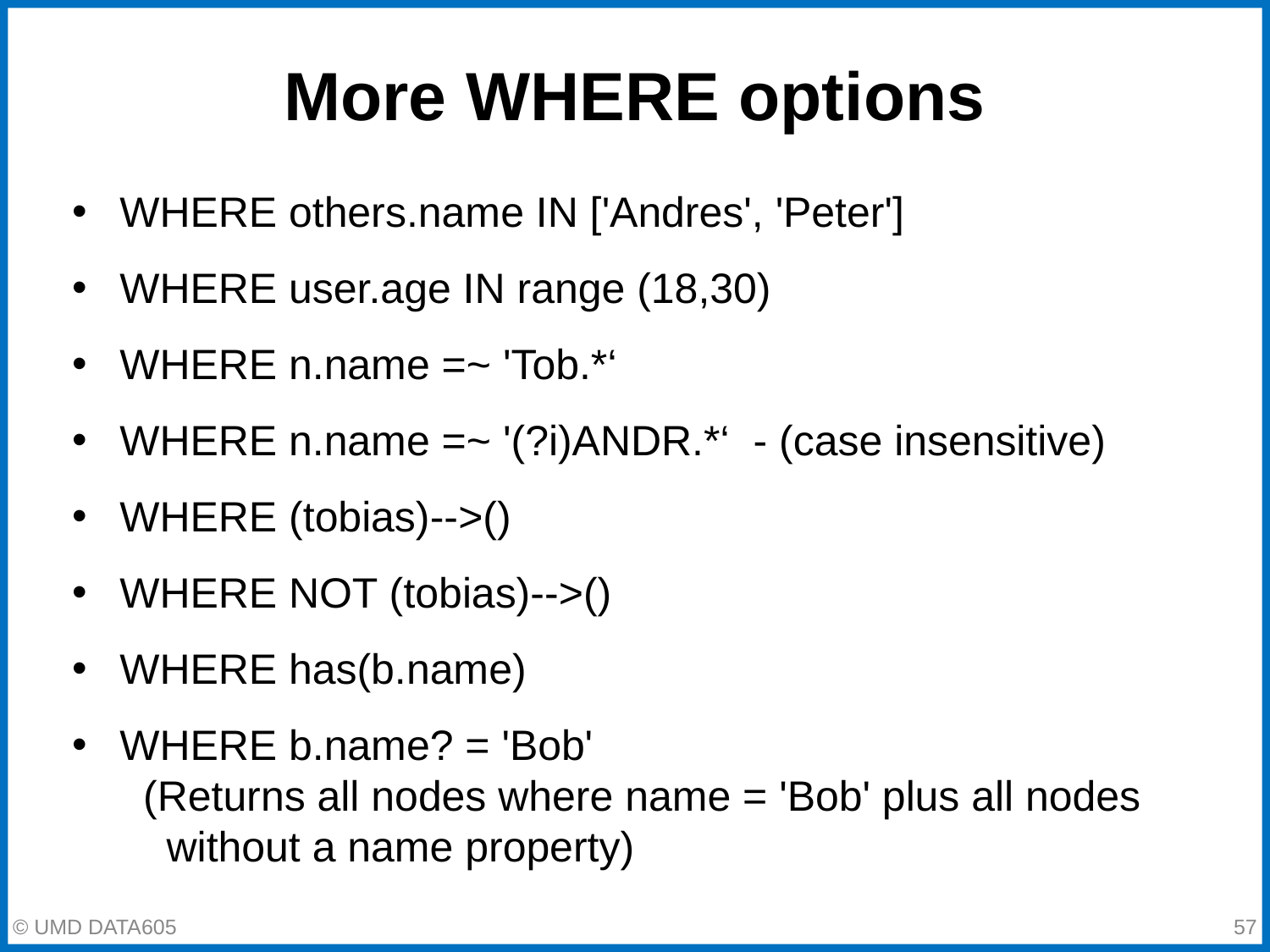

# More WHERE options
WHERE others.name IN ['Andres', 'Peter']
WHERE user.age IN range (18,30)
WHERE n.name =~ 'Tob.*‘
WHERE n.name =~ '(?i)ANDR.*‘  - (case insensitive)
WHERE (tobias)-->()
WHERE NOT (tobias)-->()
WHERE has(b.name)
WHERE b.name? = 'Bob'
      (Returns all nodes where name = 'Bob' plus all nodes
        without a name property)

57